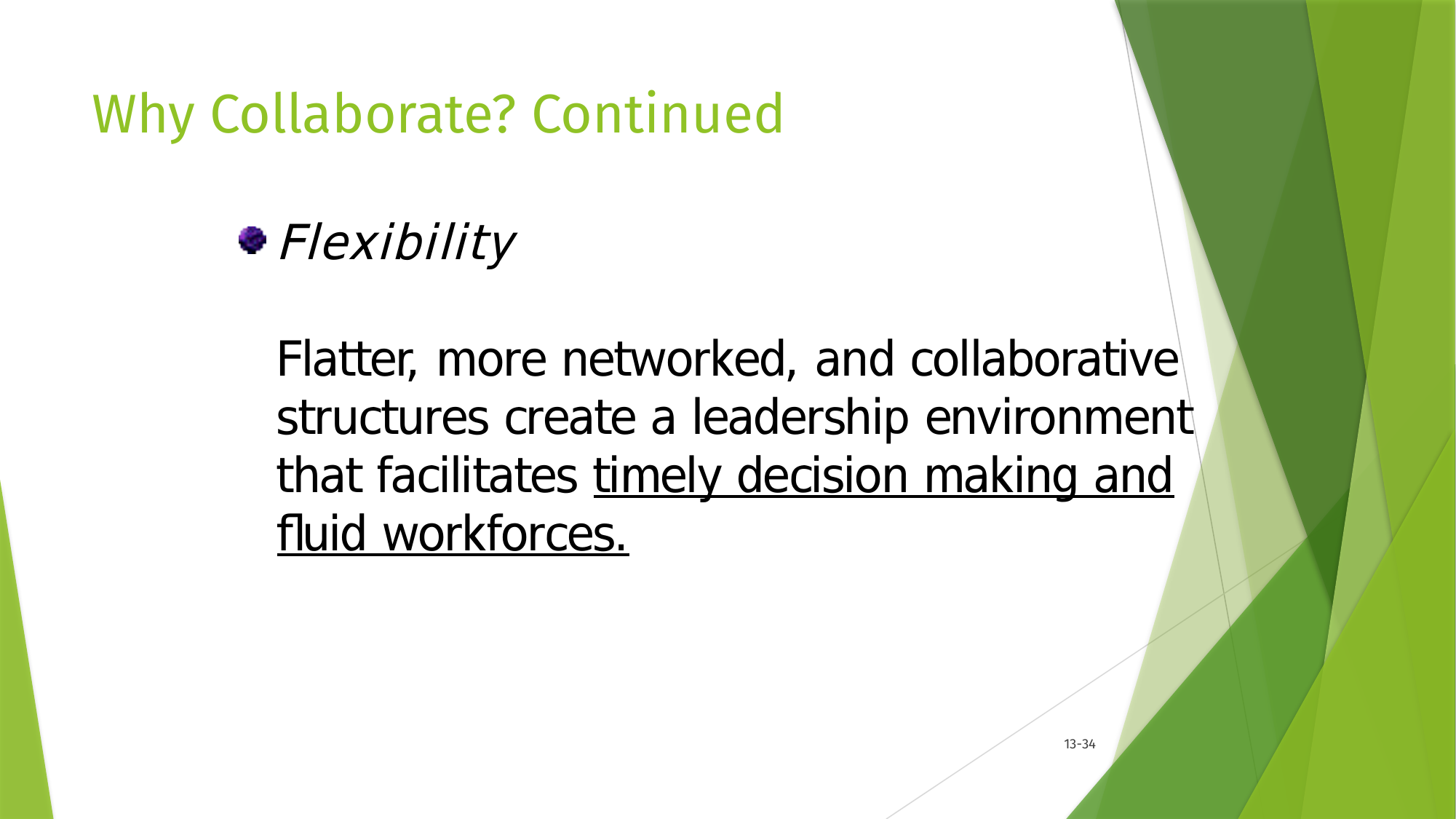

# Why Collaborate? Continued
Flexibility
Flatter, more networked, and collaborative structures create a leadership environment that facilitates timely decision making and fluid workforces.

13-34